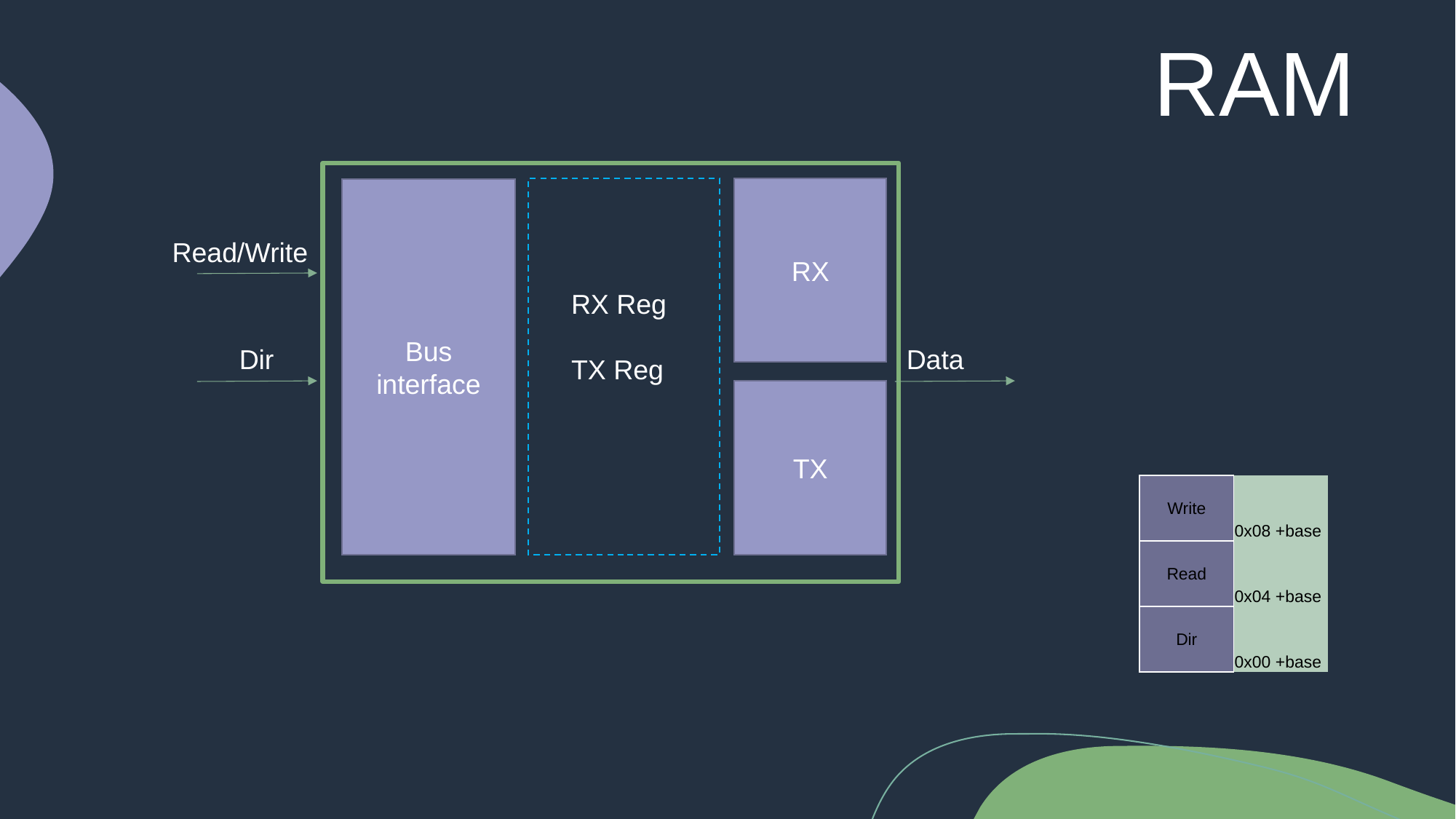

RAM

RX
Bus interface
Read/Write
RX Reg

TX Reg
Dir
Data
TX
| Write |  |
| --- | --- |
|  |  |
|  | 0x08 +base |
| Read |  |
|  |  |
|  | 0x04 +base |
| Dir |  |
|  |  |
|  | 0x00 +base |